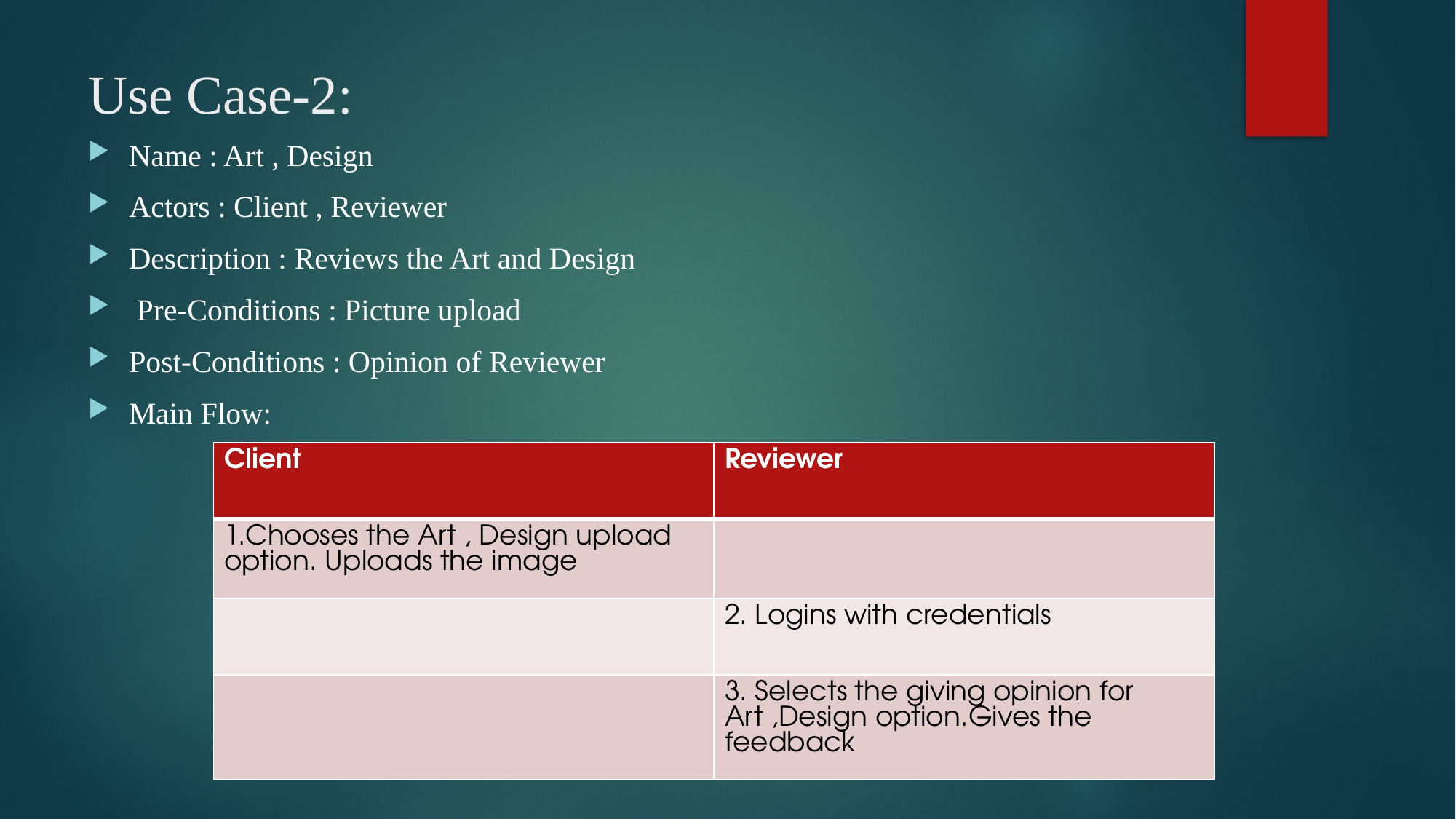

# Use Case-2:
Name : Art , Design
Actors : Client , Reviewer
Description : Reviews the Art and Design
 Pre-Conditions : Picture upload
Post-Conditions : Opinion of Reviewer
Main Flow:

| Client | Reviewer |
| --- | --- |
| 1.Chooses the Art , Design upload option. Uploads the image |  |
|  | 2. Logins with credentials |
|  | 3. Selects the giving opinion for Art ,Design option.Gives the feedback |